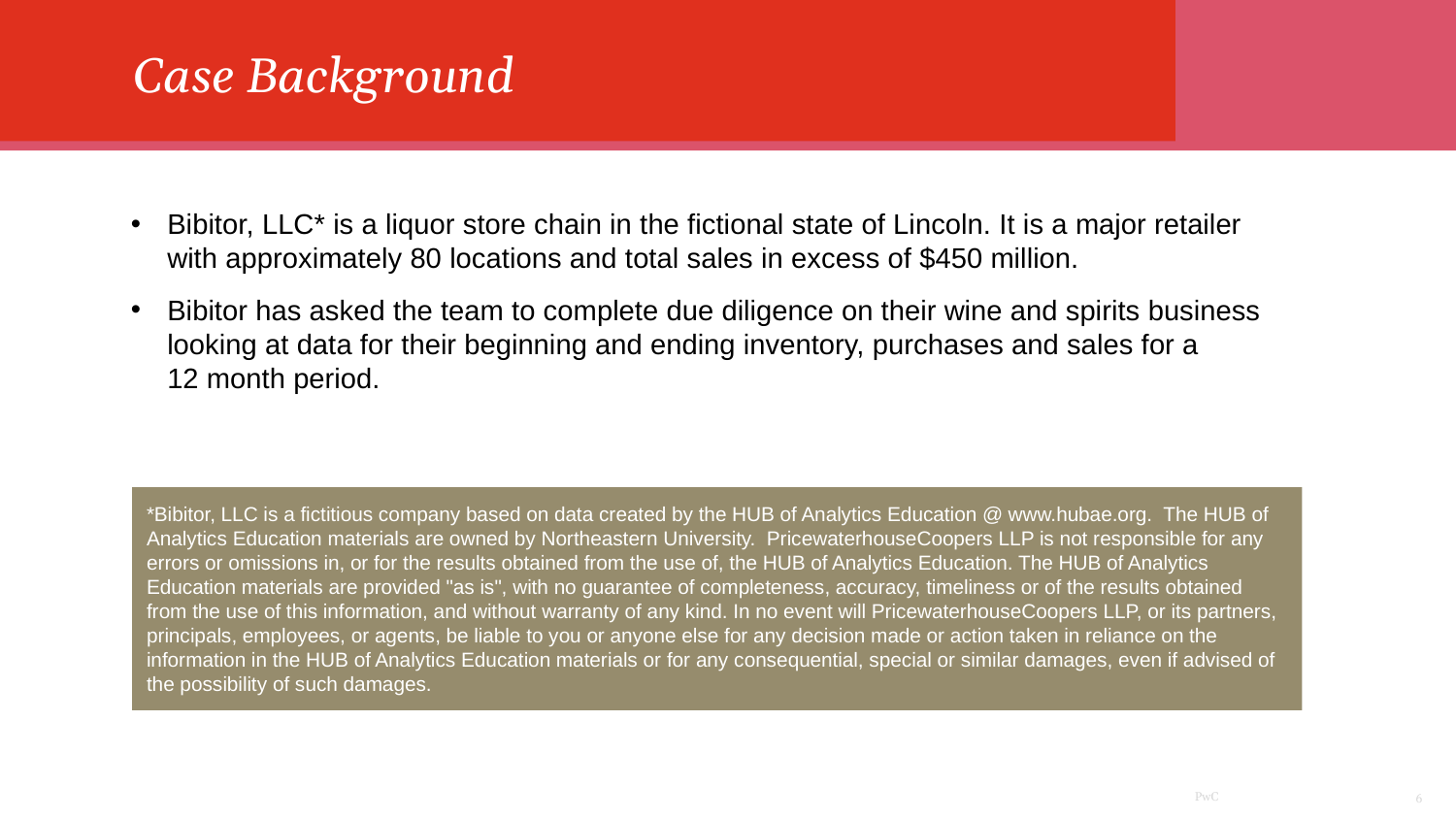

Case Background
Bibitor, LLC* is a liquor store chain in the fictional state of Lincoln. It is a major retailer with approximately 80 locations and total sales in excess of $450 million.
Bibitor has asked the team to complete due diligence on their wine and spirits business looking at data for their beginning and ending inventory, purchases and sales for a
12 month period.
*Bibitor, LLC is a fictitious company based on data created by the HUB of Analytics Education @ www.hubae.org.  The HUB of Analytics Education materials are owned by Northeastern University.  PricewaterhouseCoopers LLP is not responsible for any errors or omissions in, or for the results obtained from the use of, the HUB of Analytics Education. The HUB of Analytics Education materials are provided "as is", with no guarantee of completeness, accuracy, timeliness or of the results obtained from the use of this information, and without warranty of any kind. In no event will PricewaterhouseCoopers LLP, or its partners, principals, employees, or agents, be liable to you or anyone else for any decision made or action taken in reliance on the information in the HUB of Analytics Education materials or for any consequential, special or similar damages, even if advised of the possibility of such damages.